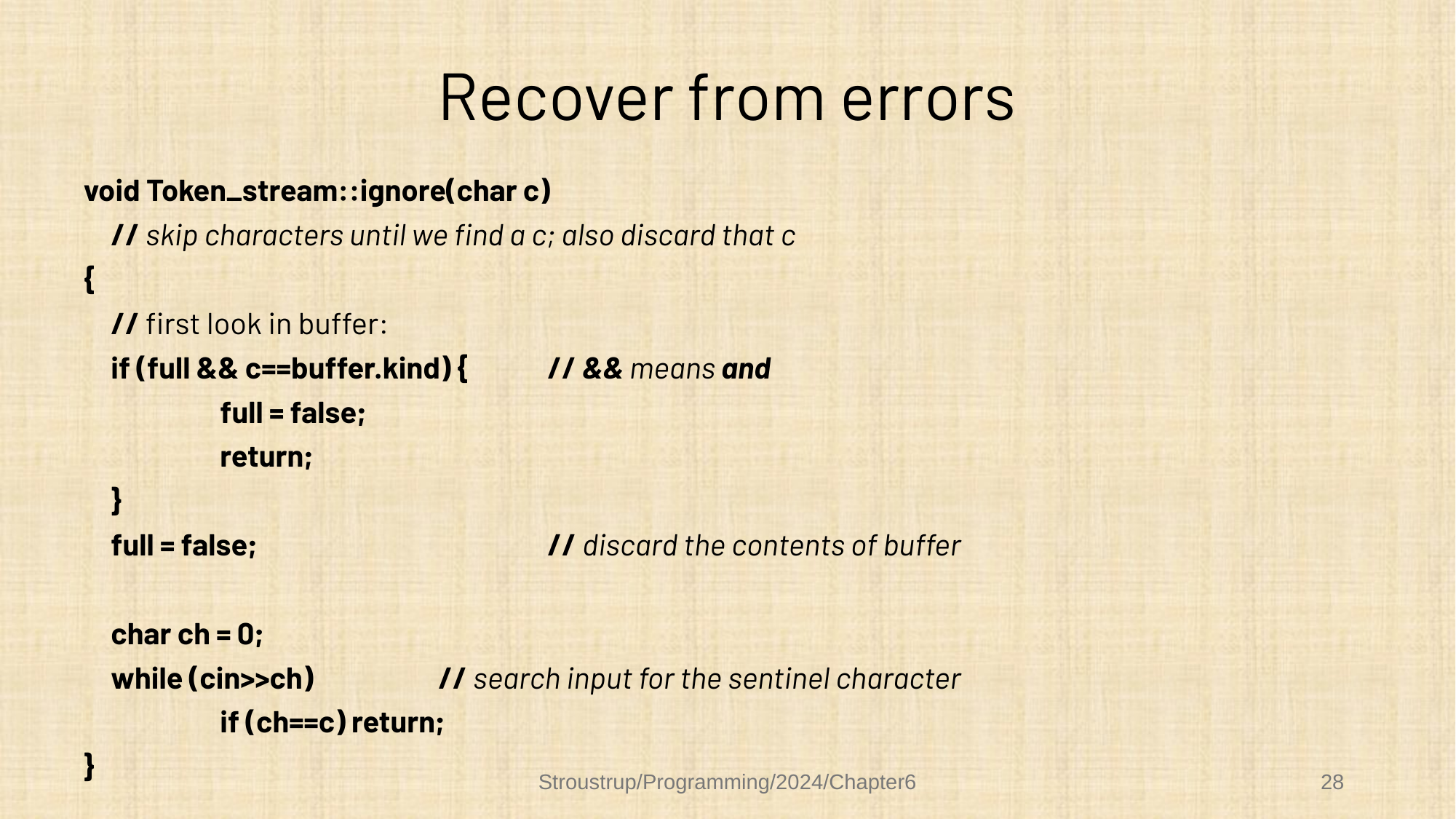

# Recover from errors
void Token_stream::ignore(char c)
	// skip characters until we find a c; also discard that c
{
	// first look in buffer:
	if (full && c==buffer.kind) {	// && means and
		full = false;
		return;
	}
	full = false;			// discard the contents of buffer

	char ch = 0;
	while (cin>>ch)		// search input for the sentinel character
		if (ch==c) return;
}
Stroustrup/Programming/2024/Chapter6
28